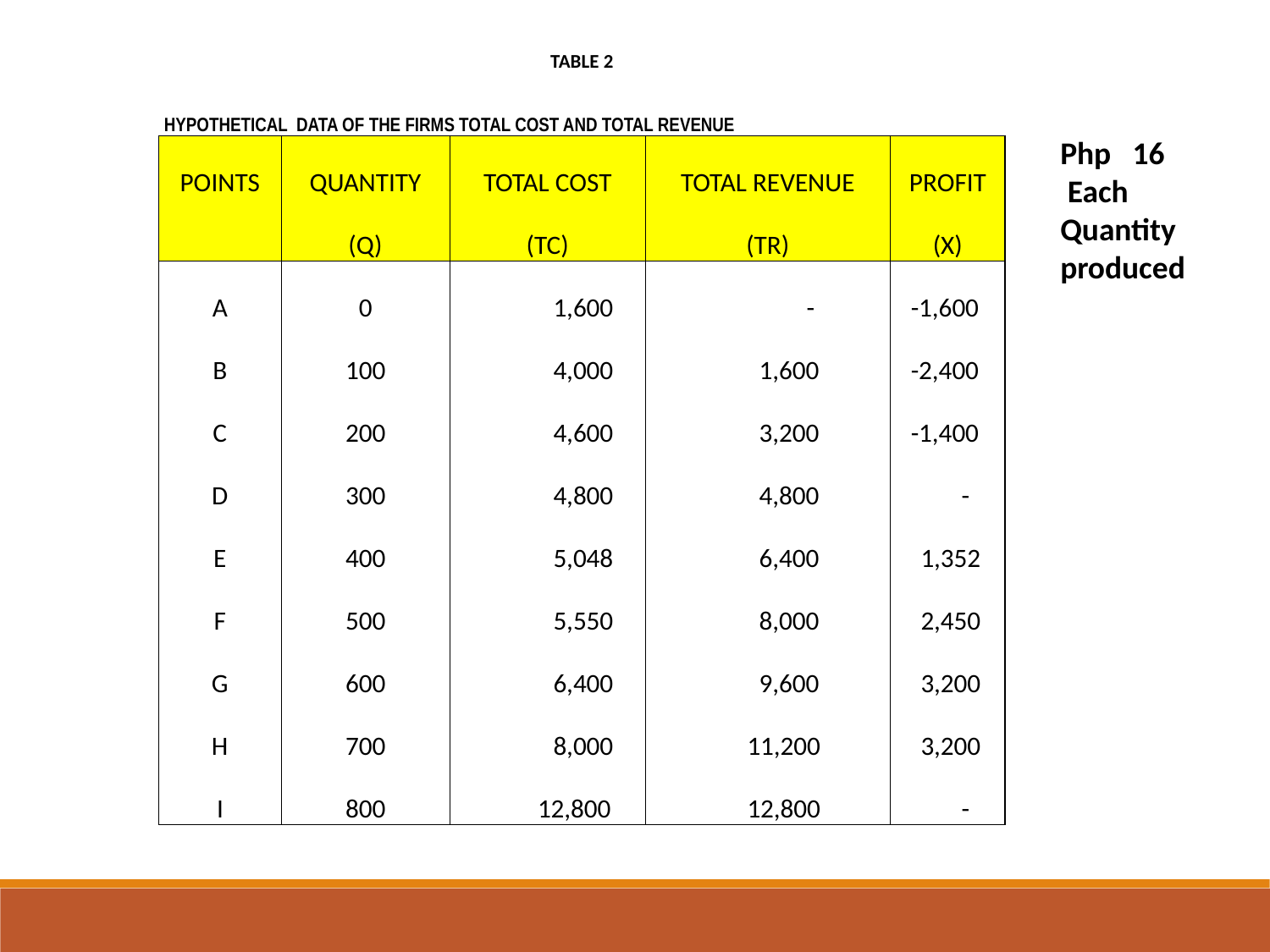

| TABLE 2 |  |  |  |  |
| --- | --- | --- | --- | --- |
| HYPOTHETICAL DATA OF THE FIRMS TOTAL COST AND TOTAL REVENUE |  |  |  |  |
| POINTS | QUANTITY | TOTAL COST | TOTAL REVENUE | PROFIT |
|  | (Q) | (TC) | (TR) | (X) |
| A | 0 | 1,600 | - | -1,600 |
| B | 100 | 4,000 | 1,600 | -2,400 |
| C | 200 | 4,600 | 3,200 | -1,400 |
| D | 300 | 4,800 | 4,800 | - |
| E | 400 | 5,048 | 6,400 | 1,352 |
| F | 500 | 5,550 | 8,000 | 2,450 |
| G | 600 | 6,400 | 9,600 | 3,200 |
| H | 700 | 8,000 | 11,200 | 3,200 |
| I | 800 | 12,800 | 12,800 | - |
Php   16
 Each
Quantity
produced